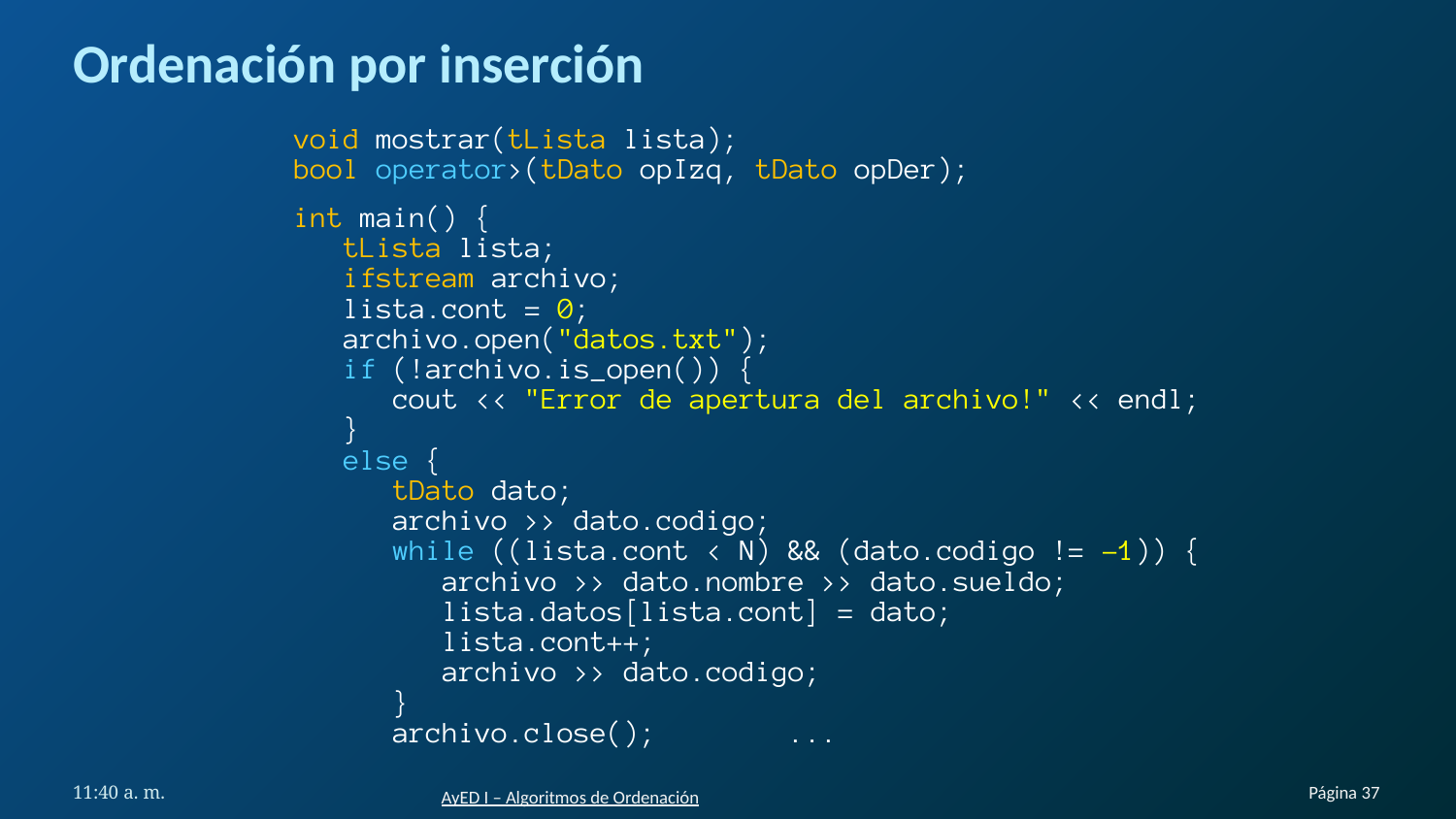

# Ordenación por inserción
void mostrar(tLista lista);
bool operator>(tDato opIzq, tDato opDer);

int main() {
   tLista lista;
   ifstream archivo;
   lista.cont = 0;
   archivo.open("datos.txt");
   if (!archivo.is_open()) {
      cout << "Error de apertura del archivo!" << endl;
   }
   else {
      tDato dato;
      archivo >> dato.codigo;
      while ((lista.cont < N) && (dato.codigo != -1)) {
         archivo >> dato.nombre >> dato.sueldo;
         lista.datos[lista.cont] = dato;
         lista.cont++;
         archivo >> dato.codigo;
      }
      archivo.close();        ...
11:40 a. m.
Página 37
AyED I – Algoritmos de Ordenación